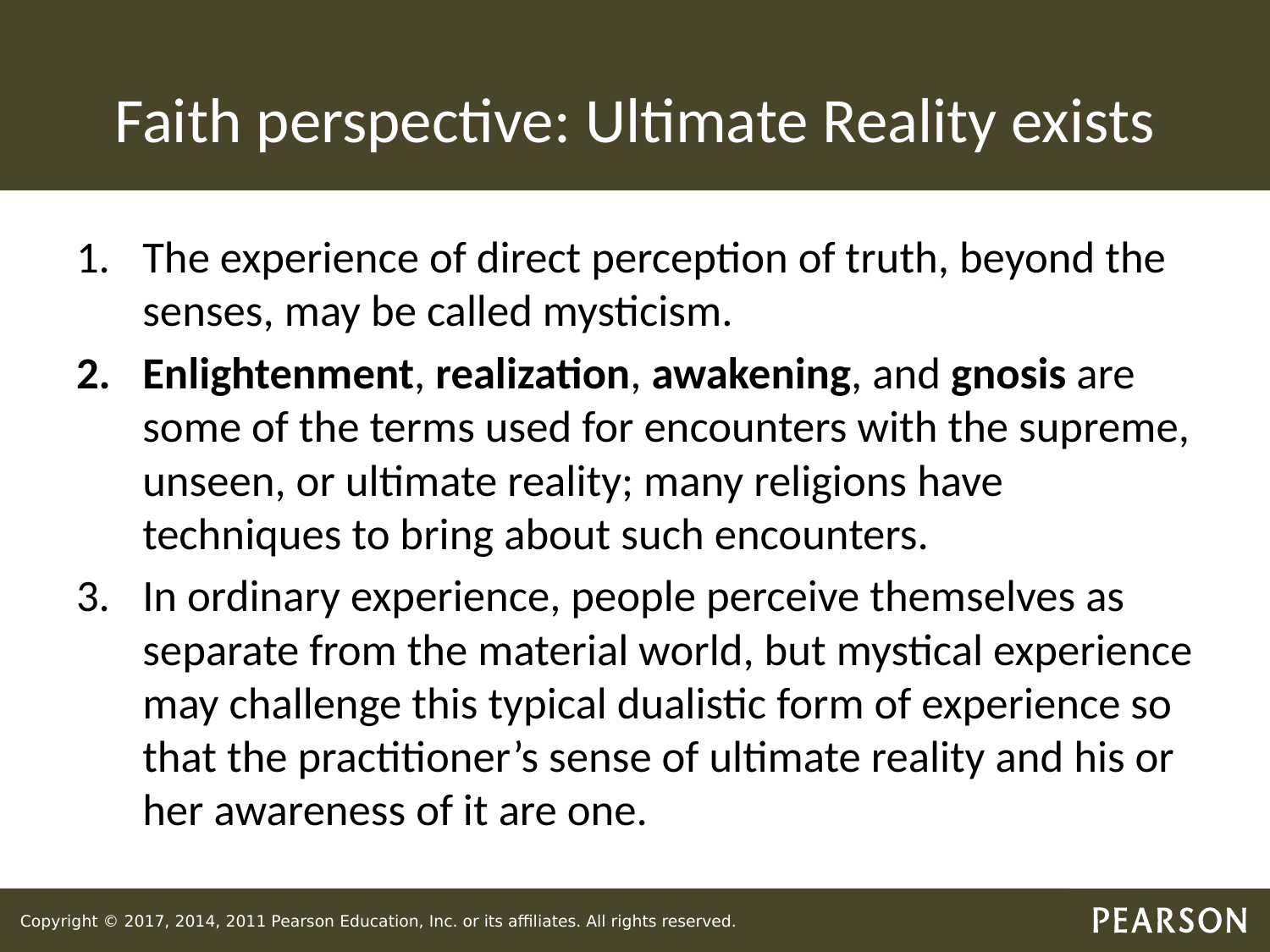

# Faith perspective: Ultimate Reality exists
The experience of direct perception of truth, beyond the senses, may be called mysticism.
Enlightenment, realization, awakening, and gnosis are some of the terms used for encounters with the supreme, unseen, or ultimate reality; many religions have techniques to bring about such encounters.
In ordinary experience, people perceive themselves as separate from the material world, but mystical experience may challenge this typical dualistic form of experience so that the practitioner’s sense of ultimate reality and his or her awareness of it are one.